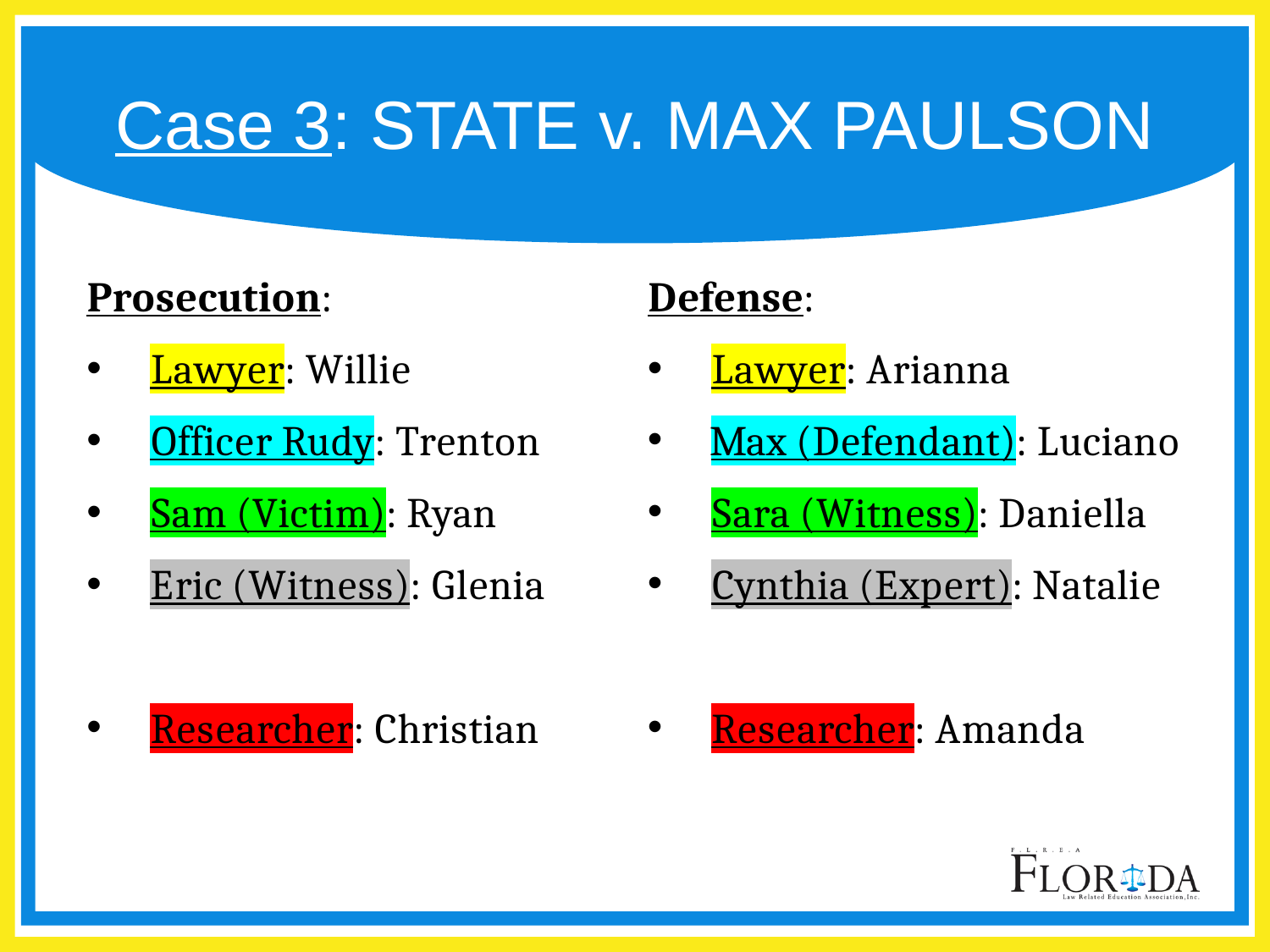

# Case 3: STATE v. MAX PAULSON
Prosecution:
Lawyer: Willie
Officer Rudy: Trenton
Sam (Victim): Ryan
Eric (Witness): Glenia

Researcher: Christian

Defense:
Lawyer: Arianna
Max (Defendant): Luciano
Sara (Witness): Daniella
Cynthia (Expert): Natalie

Researcher: Amanda